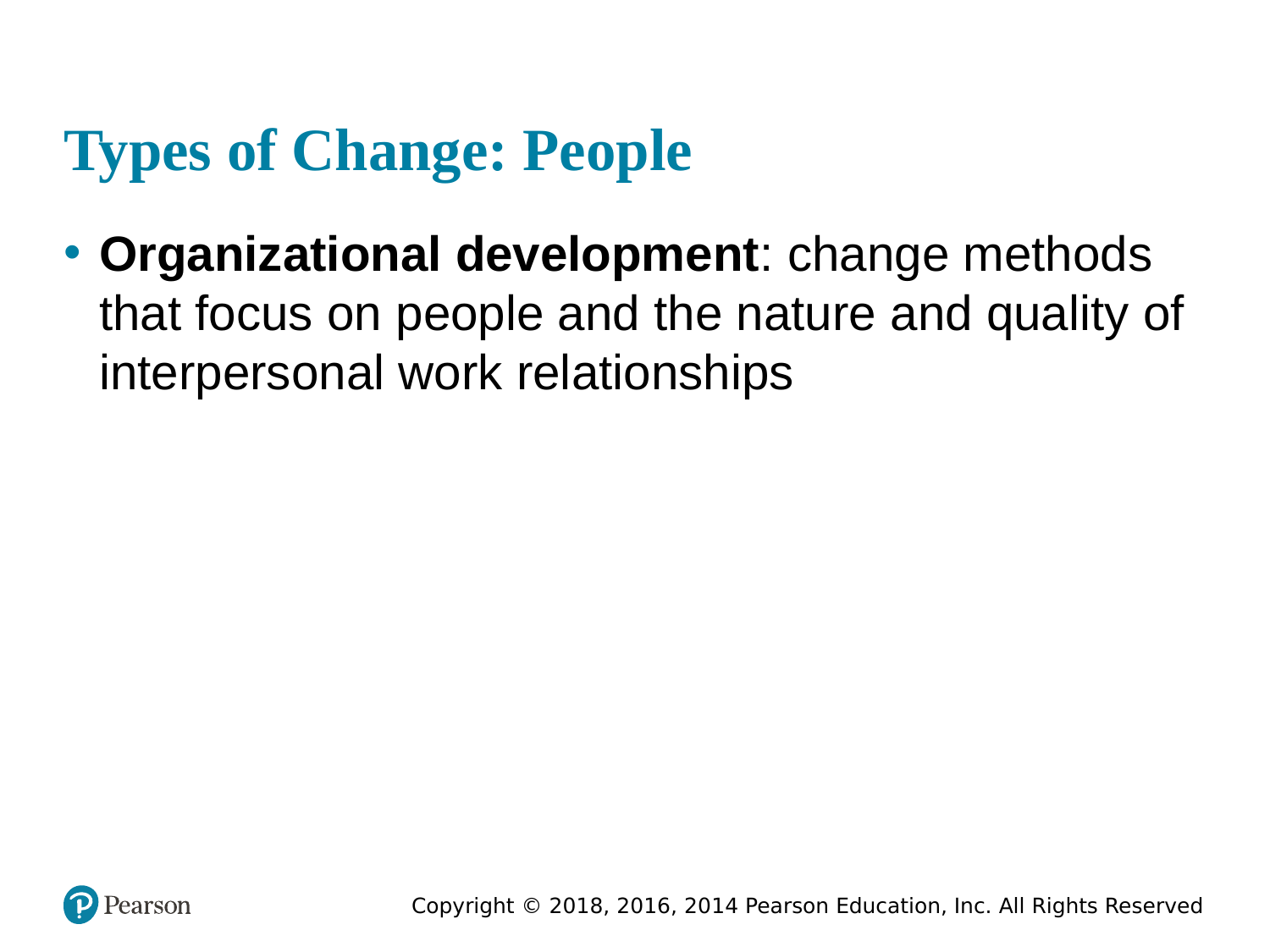

# Types of Change: People
Organizational development: change methods that focus on people and the nature and quality of interpersonal work relationships